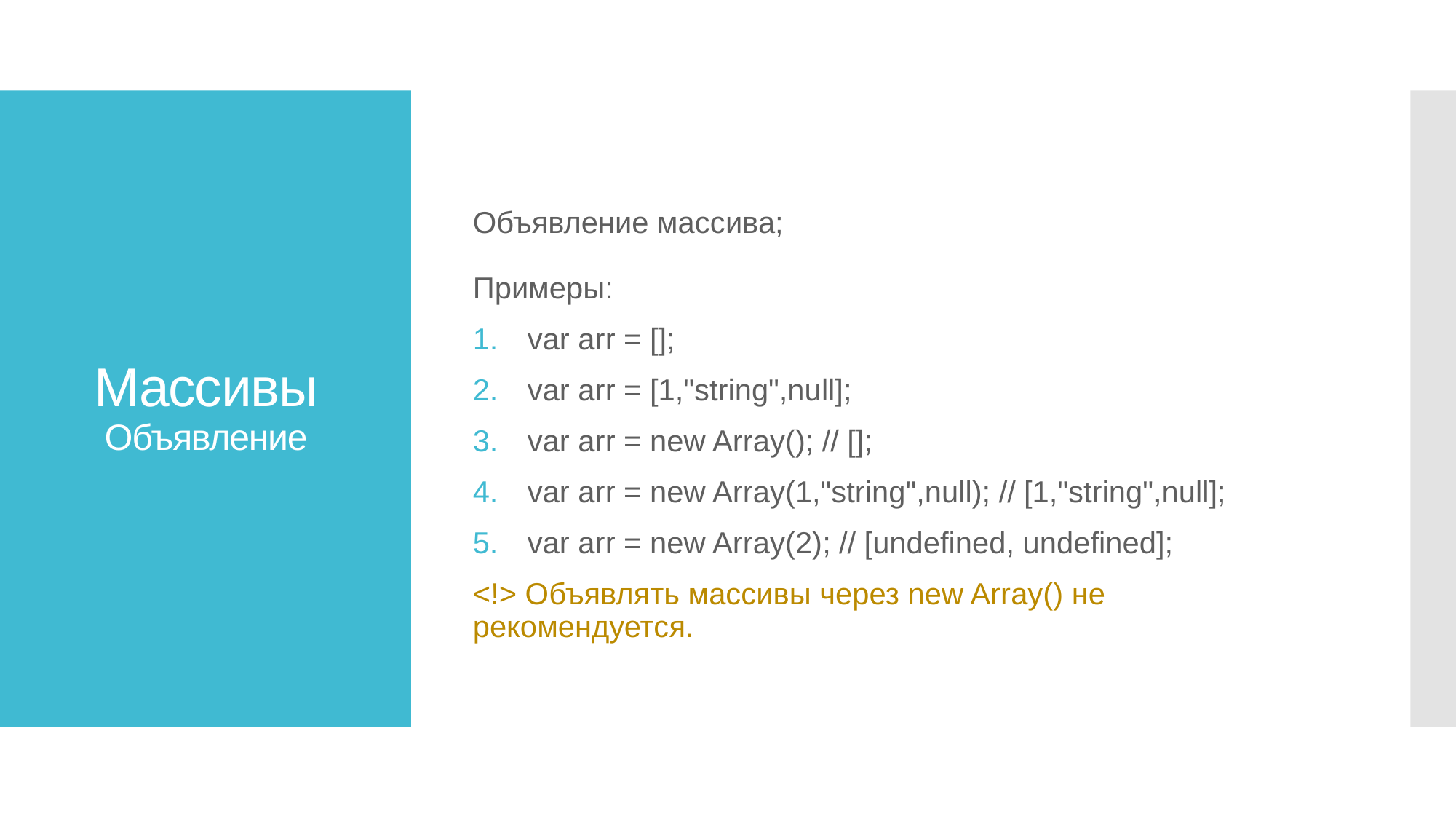

Объявление массива;
Примеры:
var arr = [];
var arr = [1,"string",null];
var arr = new Array(); // [];
var arr = new Array(1,"string",null); // [1,"string",null];
var arr = new Array(2); // [undefined, undefined];
<!> Объявлять массивы через new Array() не рекомендуется.
# Массивы Объявление